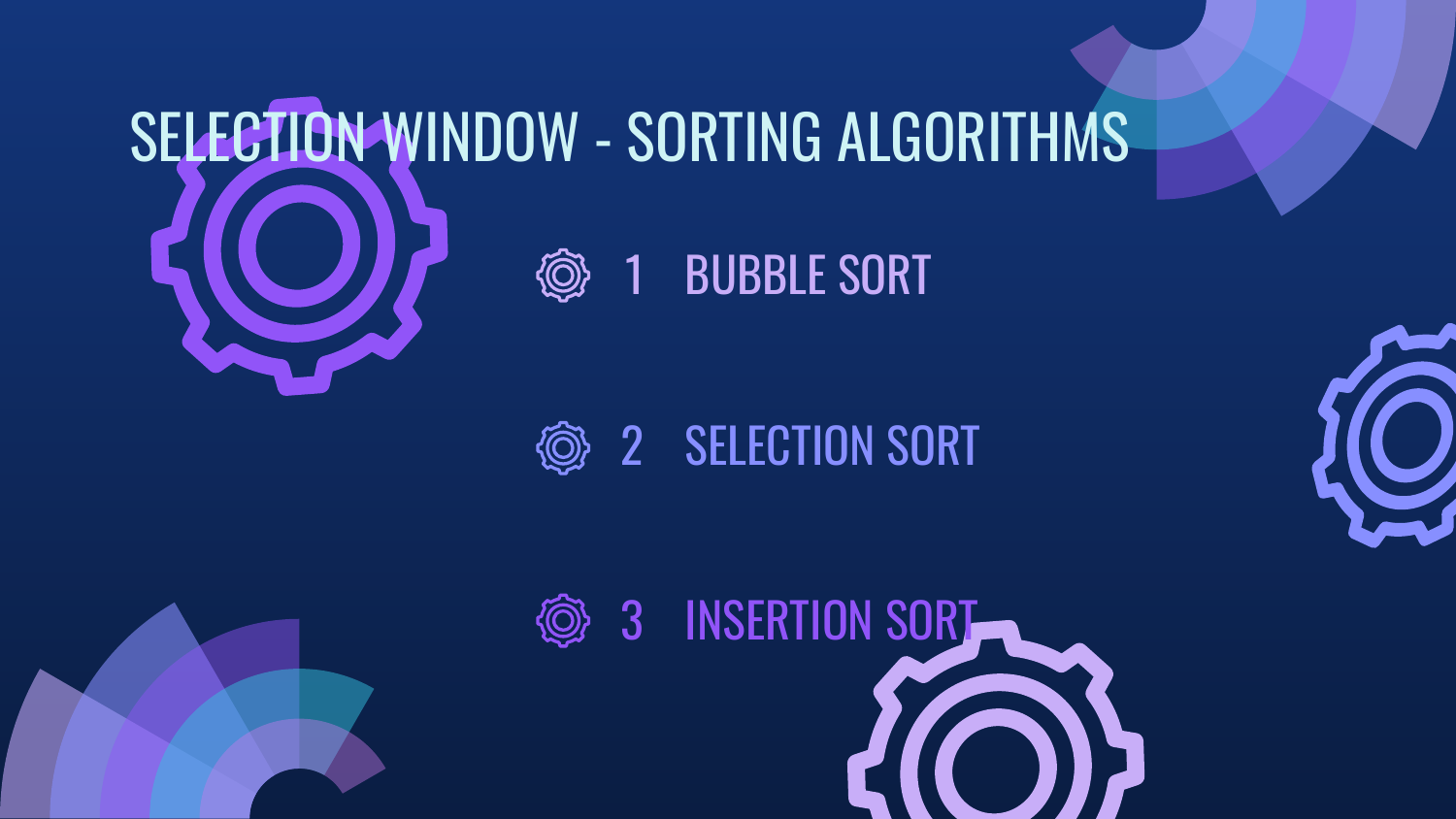

# SELECTION WINDOW - SORTING ALGORITHMS

1
BUBBLE SORT

2
SELECTION SORT

3
INSERTION SORT